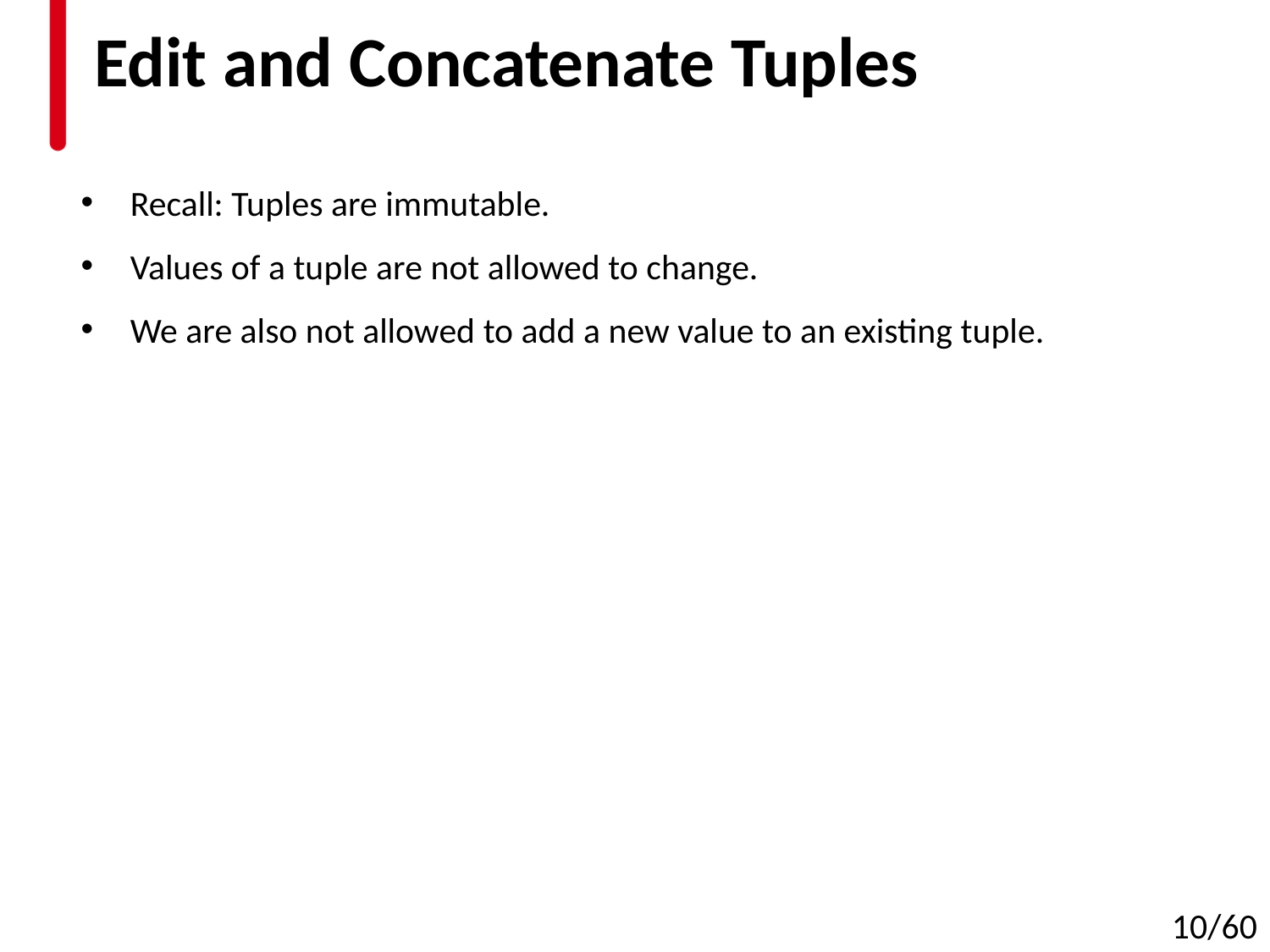

# Edit and Concatenate Tuples
Recall: Tuples are immutable.
Values of a tuple are not allowed to change.
We are also not allowed to add a new value to an existing tuple.